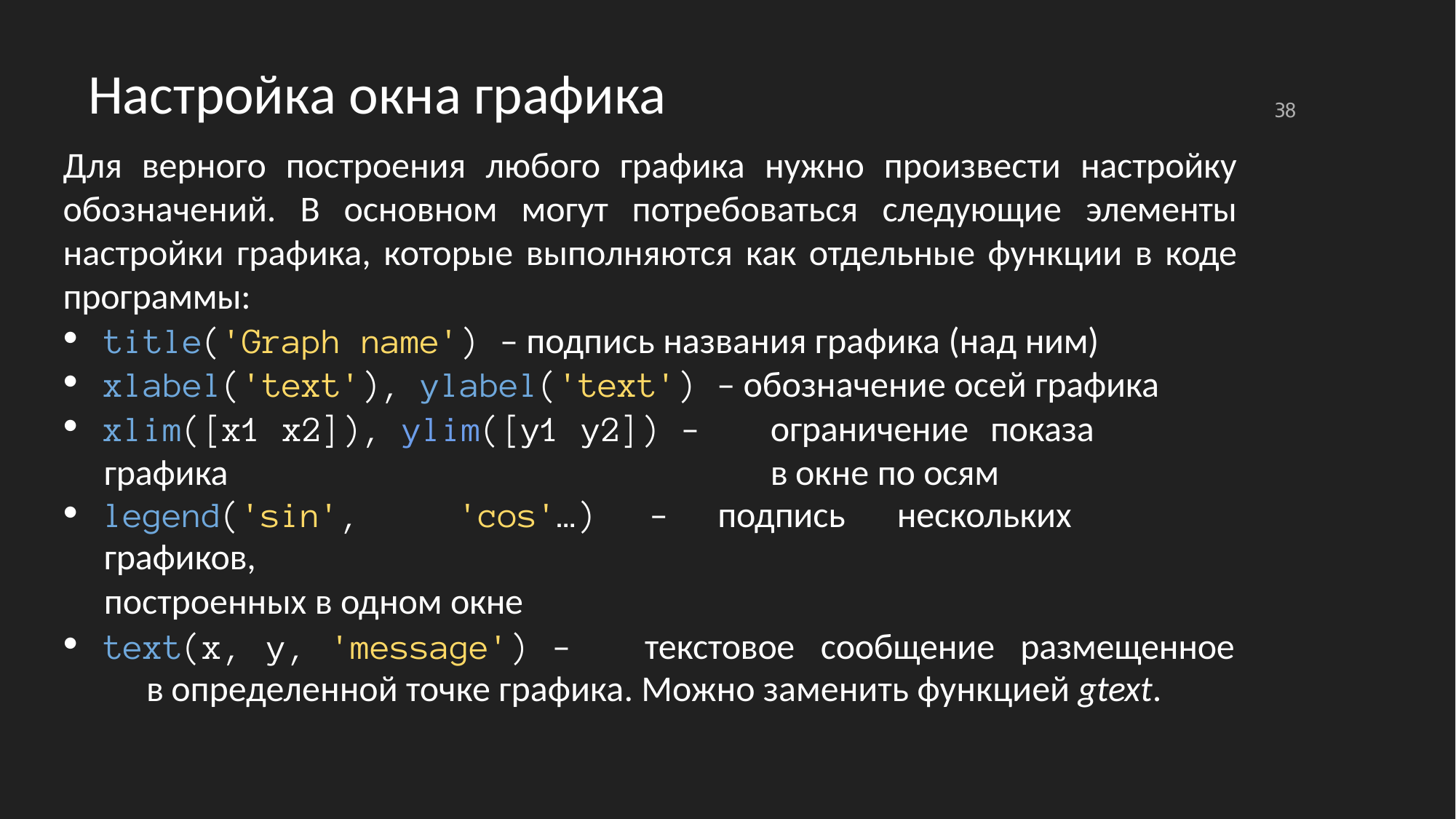

# Настройка окна графика
38
Для  верного  построения  любого  графика  нужно  произвести  настройку обозначений.  В  основном  могут  потребоваться  следующие  элементы настройки графика, которые выполняются как отдельные функции в коде программы:
title('Graph name') – подпись названия графика (над ним)
xlabel('text'), ylabel('text') – обозначение осей графика
xlim([x1 x2]), ylim([y1 y2]) –	ограничение	показа	графика	в окне по осям
legend('sin',	'cos'…)	–	подпись	нескольких	графиков,
построенных в одном окне
text(x, y, 'message') –	текстовое	сообщение	размещенное	в определенной точке графика. Можно заменить функцией gtext.